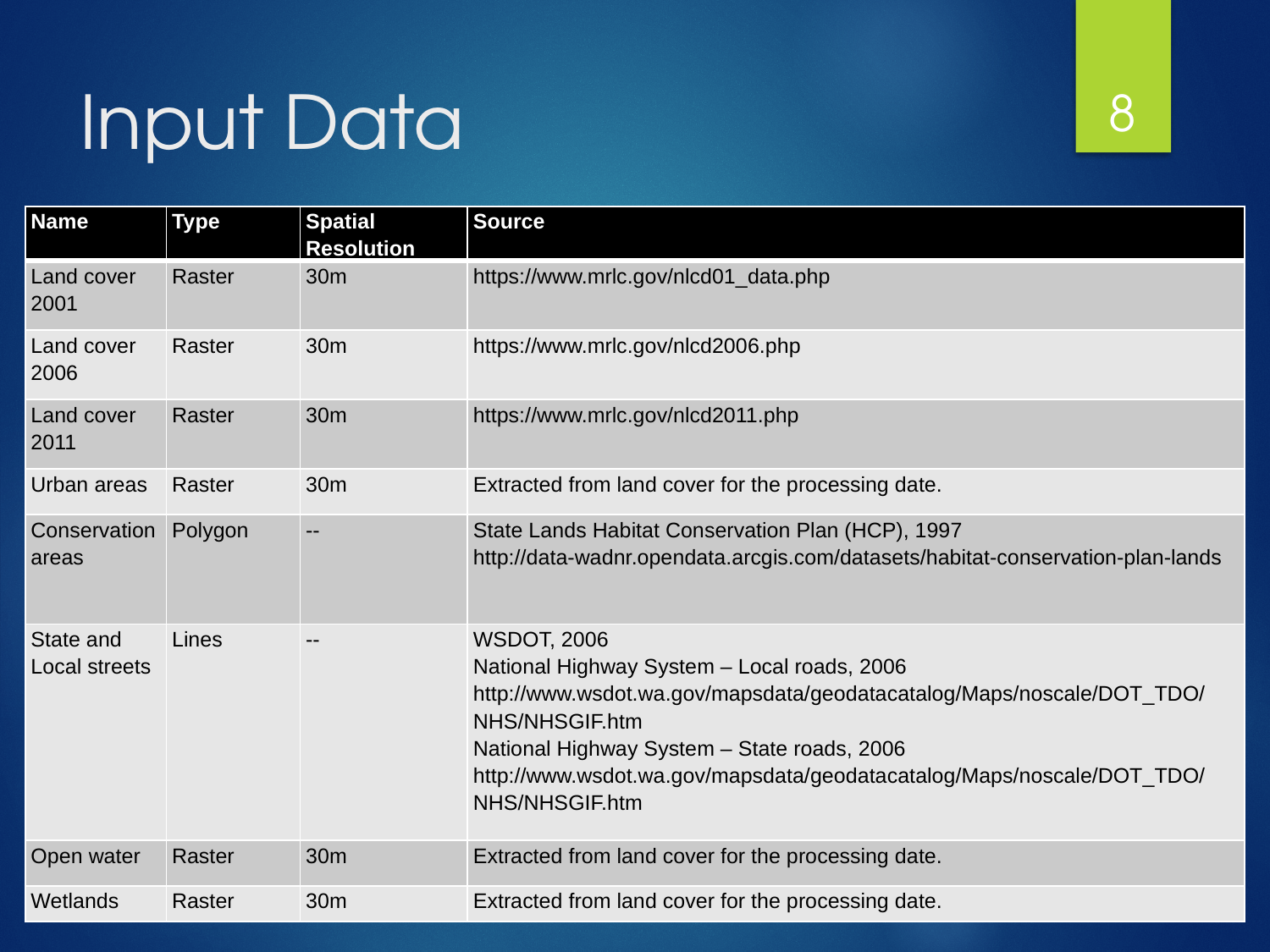

8
# Input Data
| Name | Type | Spatial Resolution | Source |
| --- | --- | --- | --- |
| Land cover 2001 | Raster | 30m | https://www.mrlc.gov/nlcd01\_data.php |
| Land cover 2006 | Raster | 30m | https://www.mrlc.gov/nlcd2006.php |
| Land cover 2011 | Raster | 30m | https://www.mrlc.gov/nlcd2011.php |
| Urban areas | Raster | 30m | Extracted from land cover for the processing date. |
| Conservation areas | Polygon | -- | State Lands Habitat Conservation Plan (HCP), 1997 http://data-wadnr.opendata.arcgis.com/datasets/habitat-conservation-plan-lands |
| State and Local streets | Lines | -- | WSDOT, 2006 National Highway System – Local roads, 2006 http://www.wsdot.wa.gov/mapsdata/geodatacatalog/Maps/noscale/DOT\_TDO/NHS/NHSGIF.htm National Highway System – State roads, 2006 http://www.wsdot.wa.gov/mapsdata/geodatacatalog/Maps/noscale/DOT\_TDO/NHS/NHSGIF.htm |
| Open water | Raster | 30m | Extracted from land cover for the processing date. |
| Wetlands | Raster | 30m | Extracted from land cover for the processing date. |